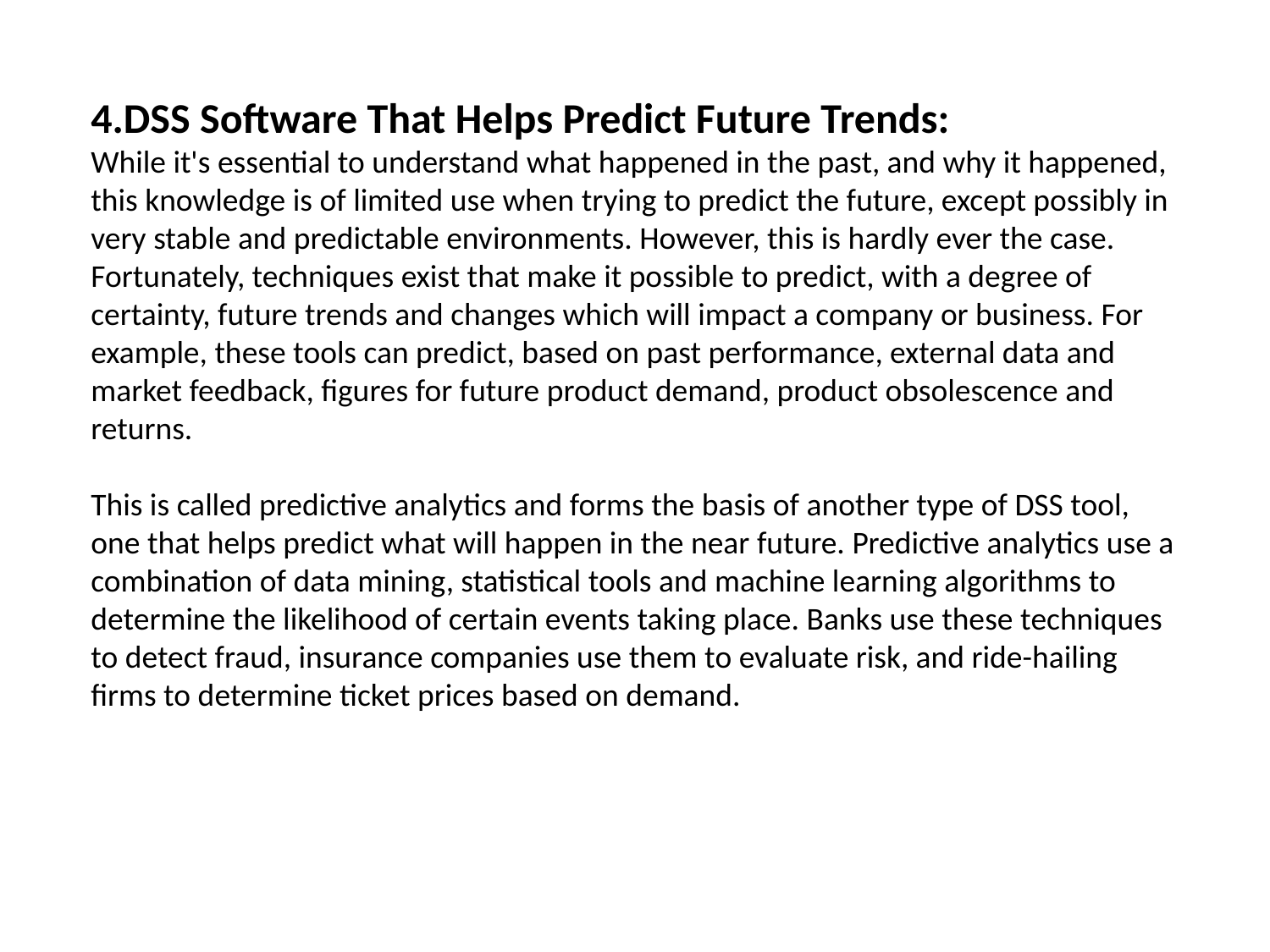

4.DSS Software That Helps Predict Future Trends:
While it's essential to understand what happened in the past, and why it happened, this knowledge is of limited use when trying to predict the future, except possibly in very stable and predictable environments. However, this is hardly ever the case. Fortunately, techniques exist that make it possible to predict, with a degree of certainty, future trends and changes which will impact a company or business. For example, these tools can predict, based on past performance, external data and market feedback, figures for future product demand, product obsolescence and returns.

This is called predictive analytics and forms the basis of another type of DSS tool, one that helps predict what will happen in the near future. Predictive analytics use a combination of data mining, statistical tools and machine learning algorithms to determine the likelihood of certain events taking place. Banks use these techniques to detect fraud, insurance companies use them to evaluate risk, and ride-hailing firms to determine ticket prices based on demand.